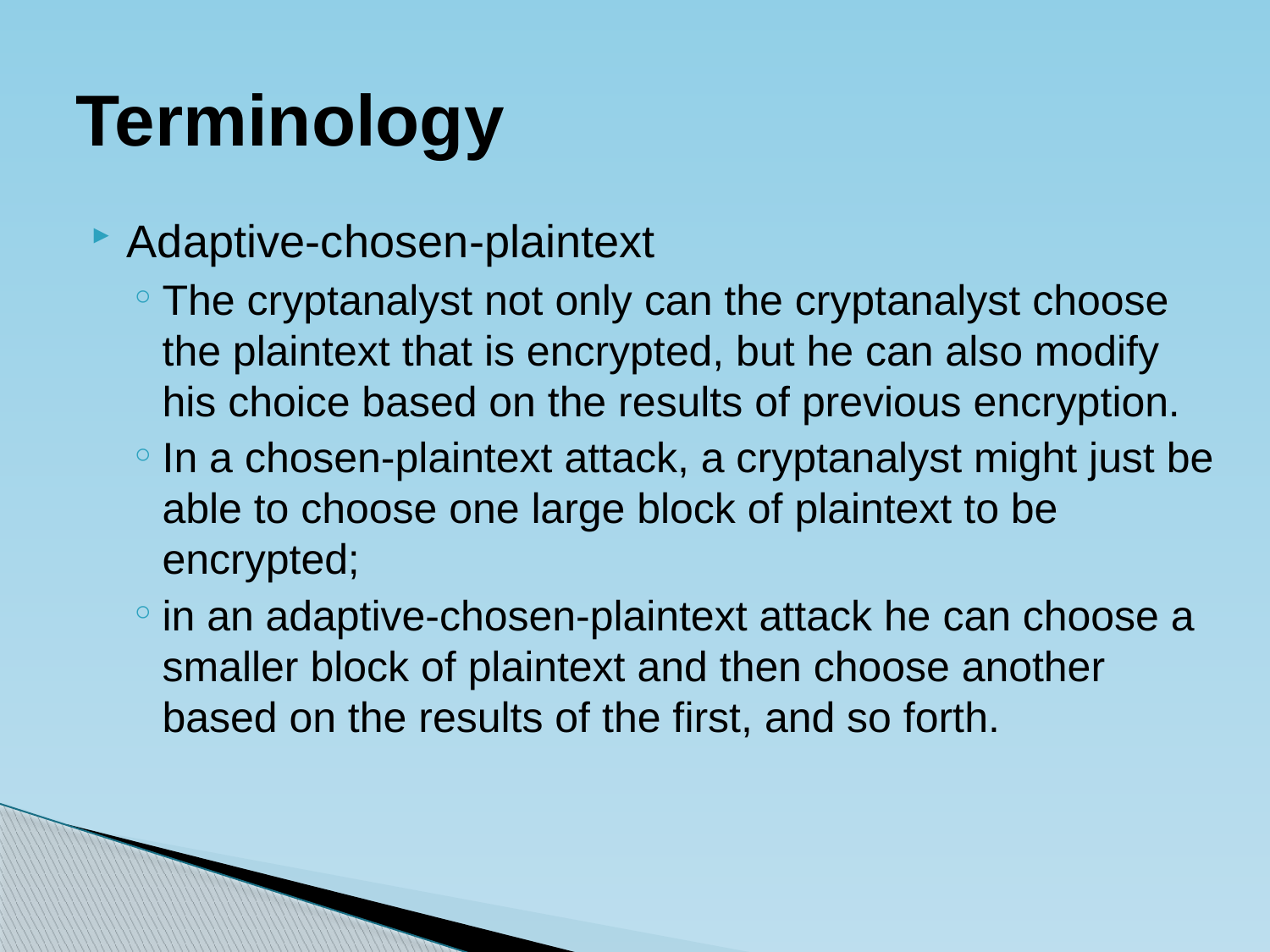

# Terminology
Adaptive-chosen-plaintext
The cryptanalyst not only can the cryptanalyst choose the plaintext that is encrypted, but he can also modify his choice based on the results of previous encryption.
In a chosen-plaintext attack, a cryptanalyst might just be able to choose one large block of plaintext to be encrypted;
in an adaptive-chosen-plaintext attack he can choose a smaller block of plaintext and then choose another based on the results of the first, and so forth.